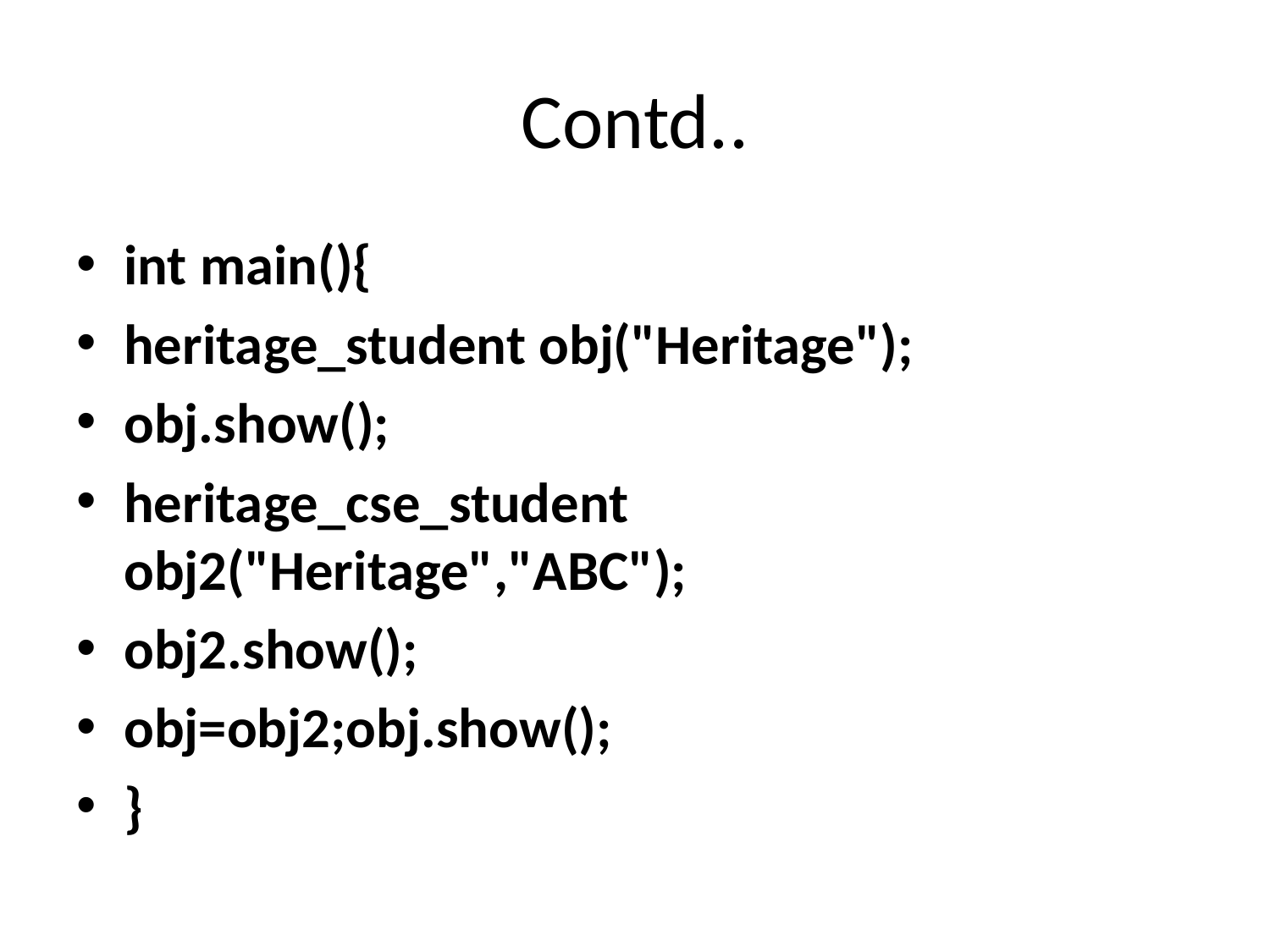

# Contd..
int main(){
heritage_student obj("Heritage");
obj.show();
heritage_cse_student obj2("Heritage","ABC");
obj2.show();
obj=obj2;obj.show();
}